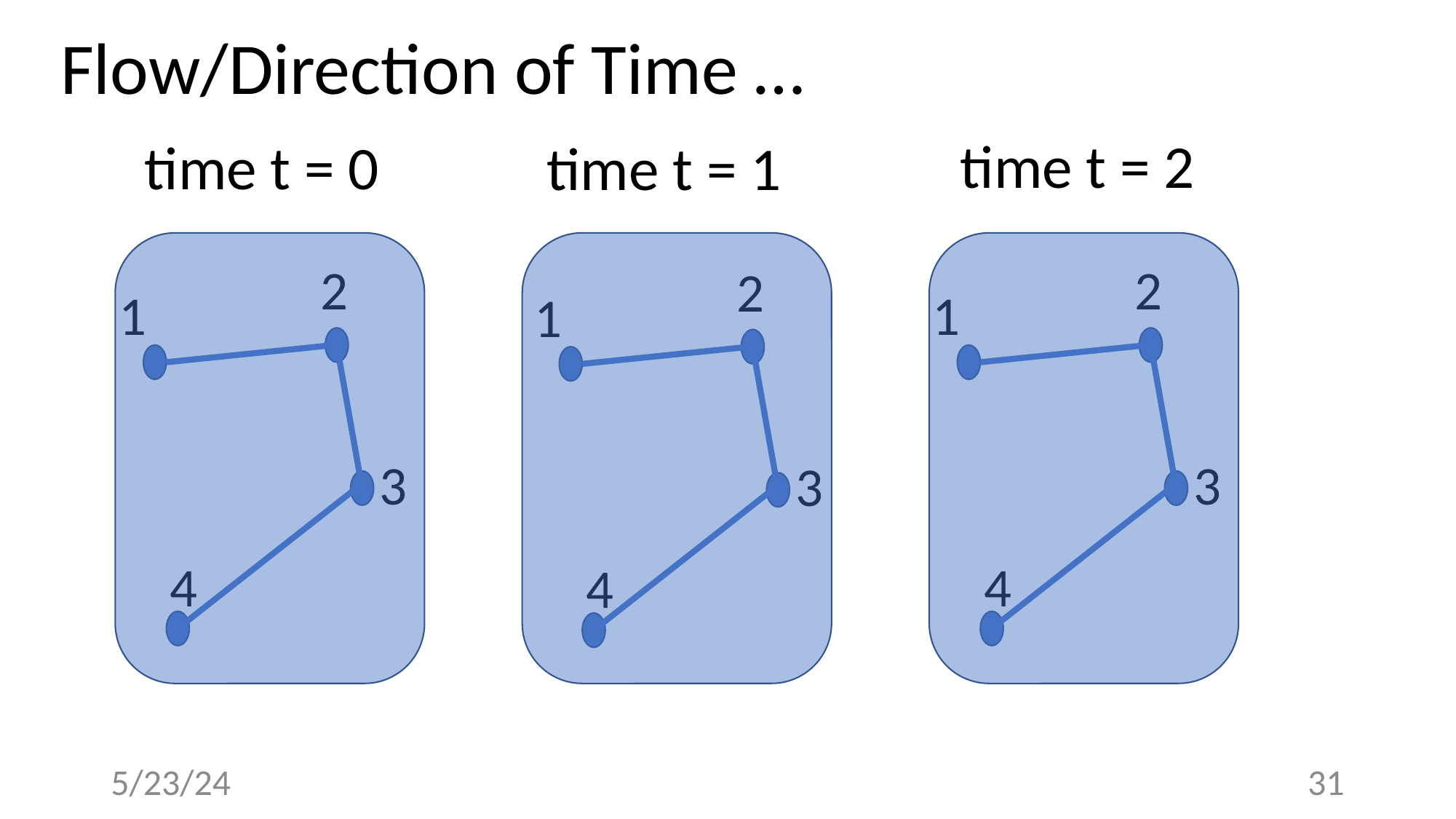

Flow/Direction of Time …
time t = 2
time t = 0
time t = 1

2
1

3

4

2
1

3

4

2
1

3

4

5/23/24
31